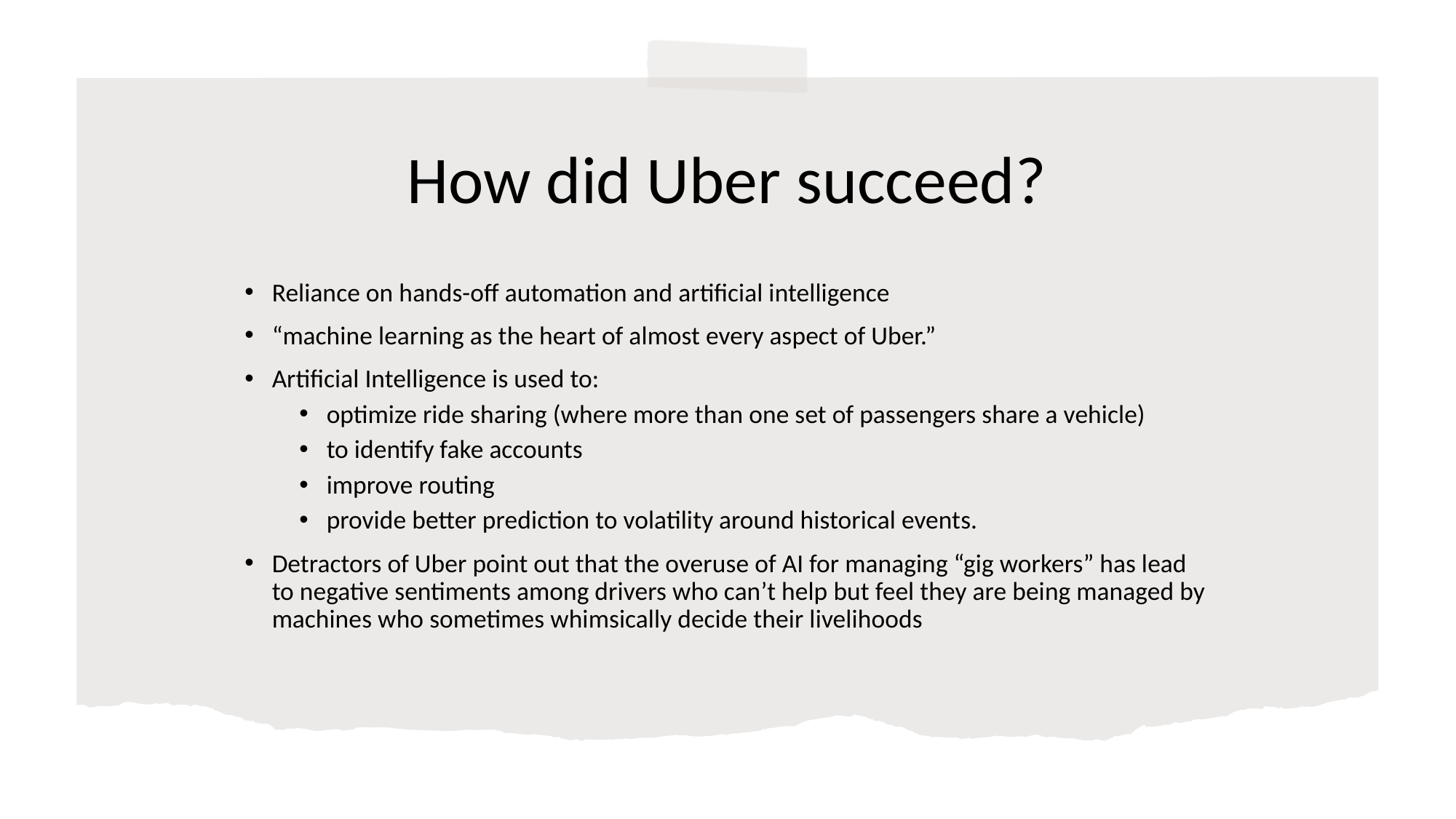

# How did Uber succeed?
Reliance on hands-off automation and artificial intelligence
“machine learning as the heart of almost every aspect of Uber.”
Artificial Intelligence is used to:
optimize ride sharing (where more than one set of passengers share a vehicle)
to identify fake accounts
improve routing
provide better prediction to volatility around historical events.
Detractors of Uber point out that the overuse of AI for managing “gig workers” has lead to negative sentiments among drivers who can’t help but feel they are being managed by machines who sometimes whimsically decide their livelihoods